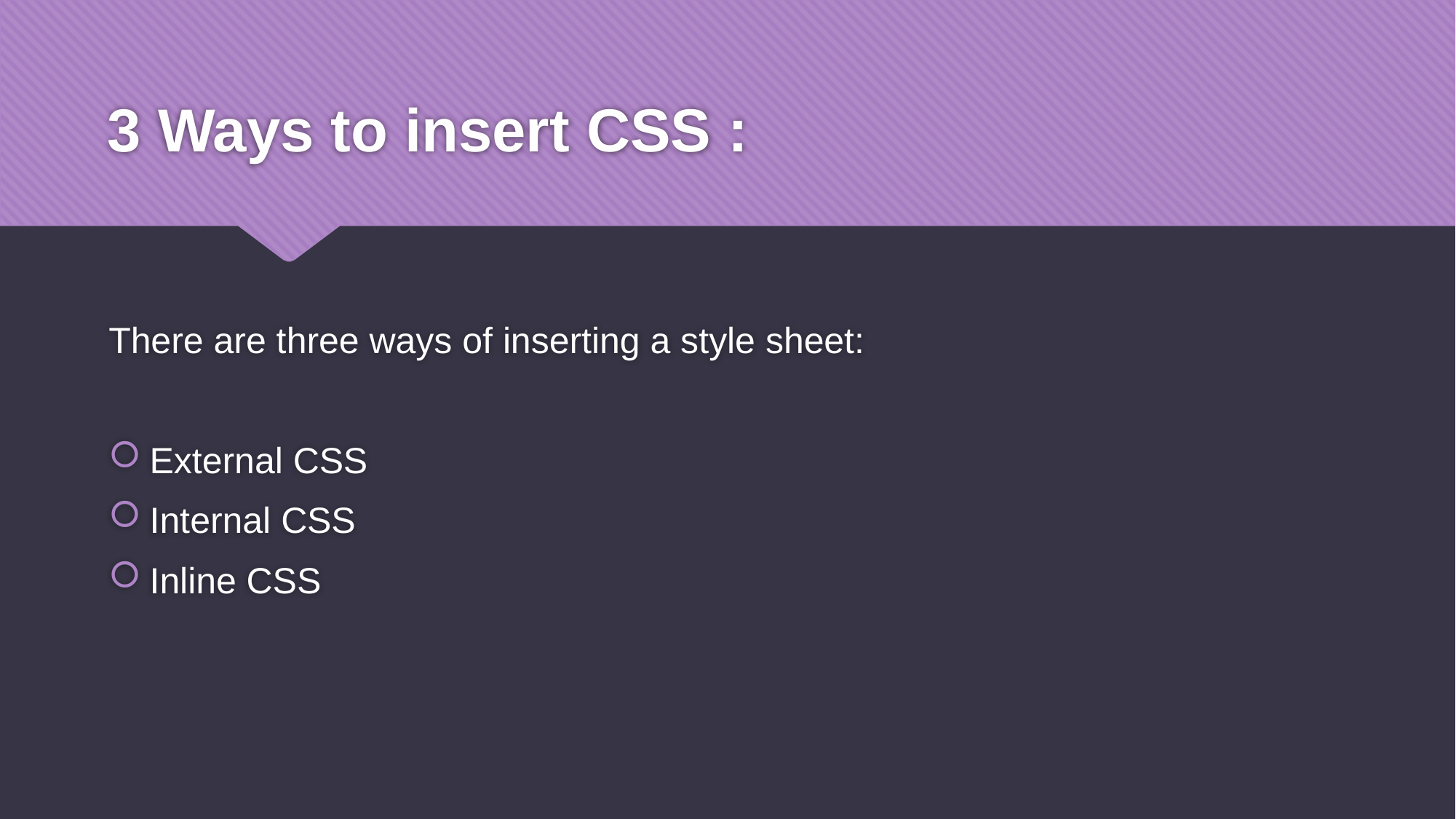

# 3 Ways to insert CSS :
There are three ways of inserting a style sheet:

External CSS
Internal CSS
Inline CSS